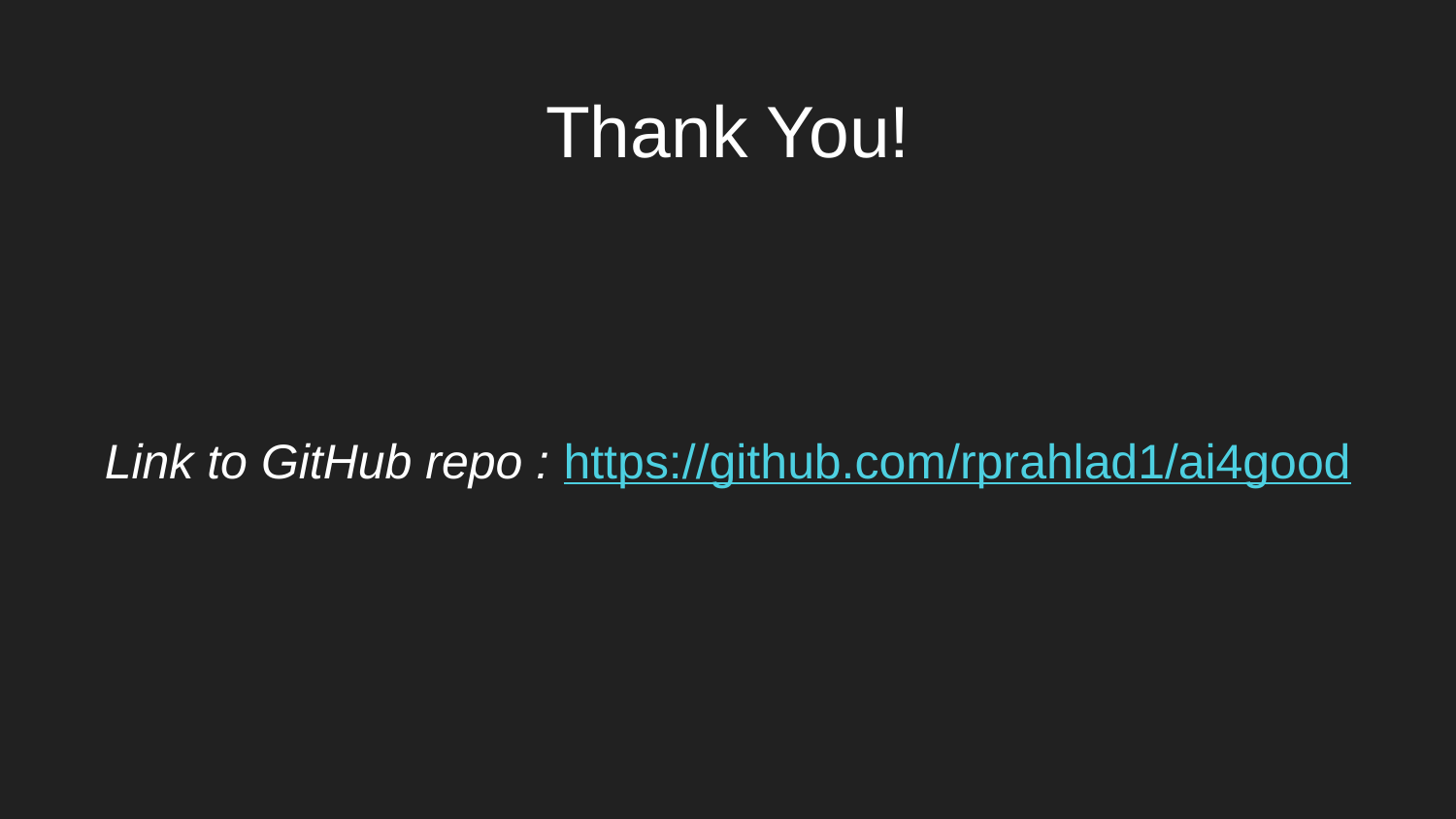

# Thank You!
Link to GitHub repo : https://github.com/rprahlad1/ai4good